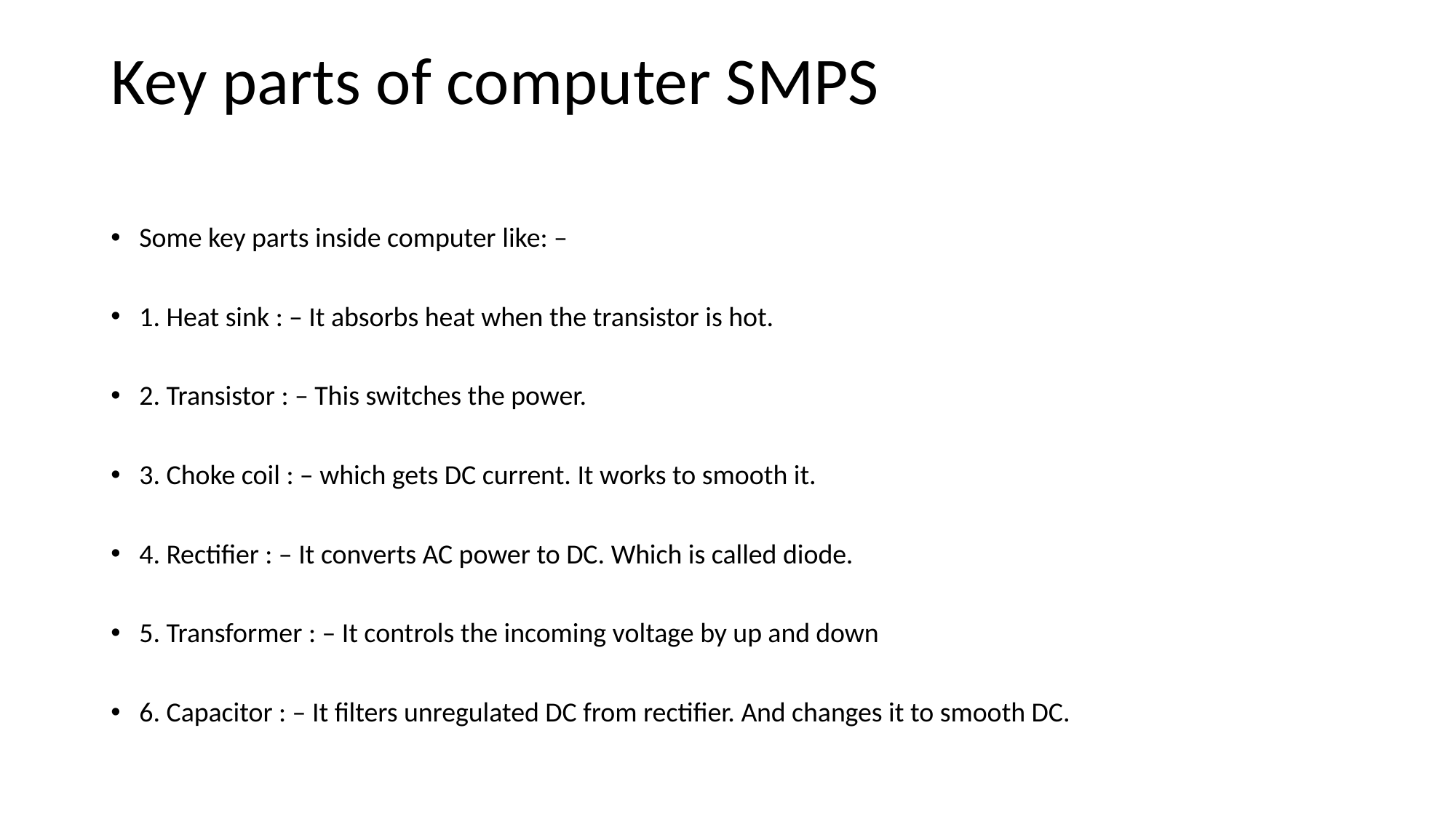

# Key parts of computer SMPS
Some key parts inside computer like: –

1. Heat sink : – It absorbs heat when the transistor is hot.

2. Transistor : – This switches the power.

3. Choke coil : – which gets DC current. It works to smooth it.

4. Rectifier : – It converts AC power to DC. Which is called diode.

5. Transformer : – It controls the incoming voltage by up and down

6. Capacitor : – It filters unregulated DC from rectifier. And changes it to smooth DC.